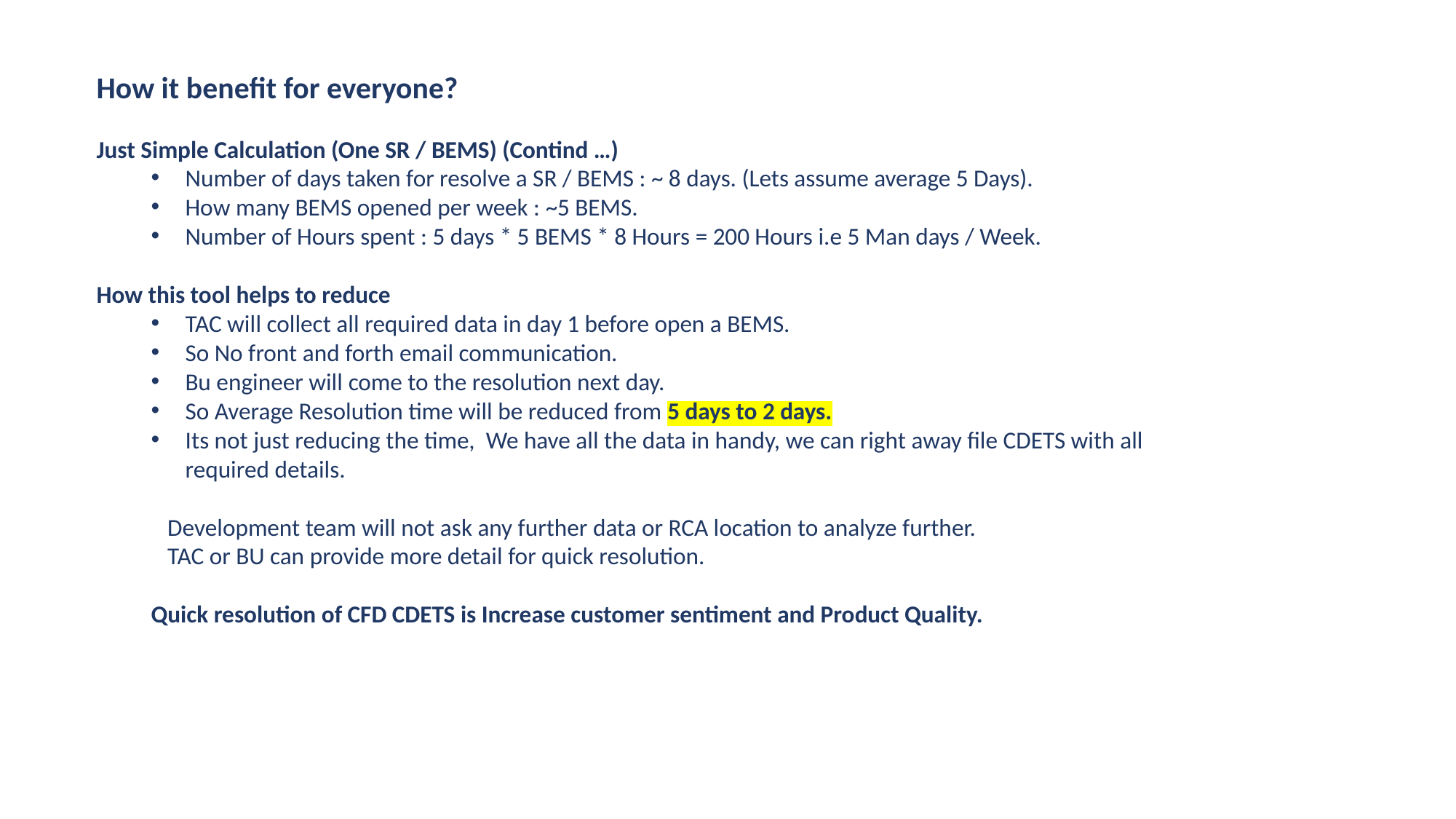

How it benefit for everyone?

Just Simple Calculation (One SR / BEMS) (Contind …)
Number of days taken for resolve a SR / BEMS : ~ 8 days. (Lets assume average 5 Days).
How many BEMS opened per week : ~5 BEMS.
Number of Hours spent : 5 days * 5 BEMS * 8 Hours = 200 Hours i.e 5 Man days / Week.

How this tool helps to reduce
TAC will collect all required data in day 1 before open a BEMS.
So No front and forth email communication.
Bu engineer will come to the resolution next day.
So Average Resolution time will be reduced from 5 days to 2 days.
Its not just reducing the time,  We have all the data in handy, we can right away file CDETS with all required details.

   Development team will not ask any further data or RCA location to analyze further.
   TAC or BU can provide more detail for quick resolution.

Quick resolution of CFD CDETS is Increase customer sentiment and Product Quality.